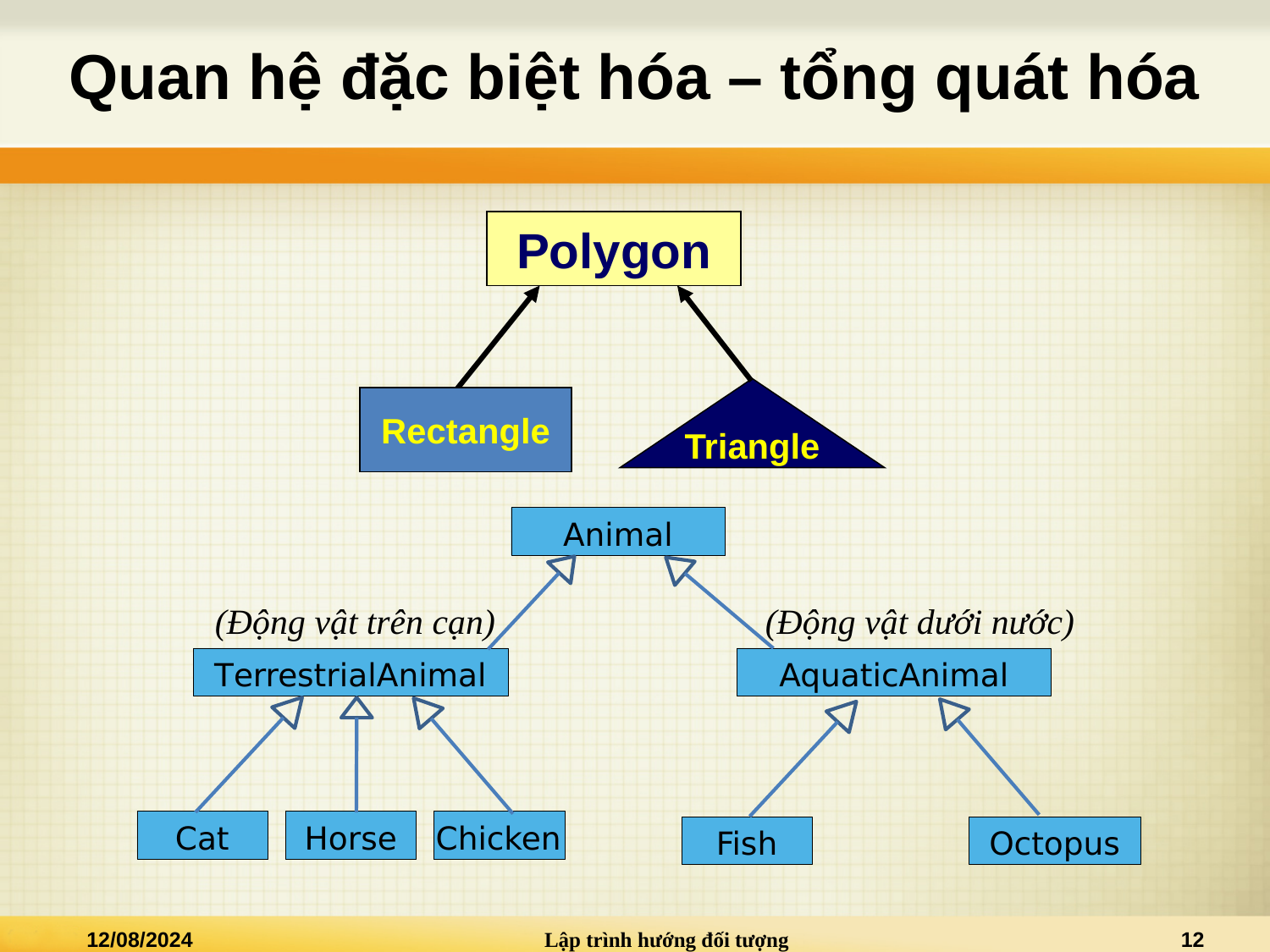

# Quan hệ đặc biệt hóa – tổng quát hóa
Polygon

Triangle
Rectangle

Animal

TerrestrialAnimal

AquaticAnimal

Cat

Horse

Chicken

Fish

Octopus

(Động vật dưới nước)
(Động vật trên cạn)

12/08/2024
Lập trình hướng đối tượng
12